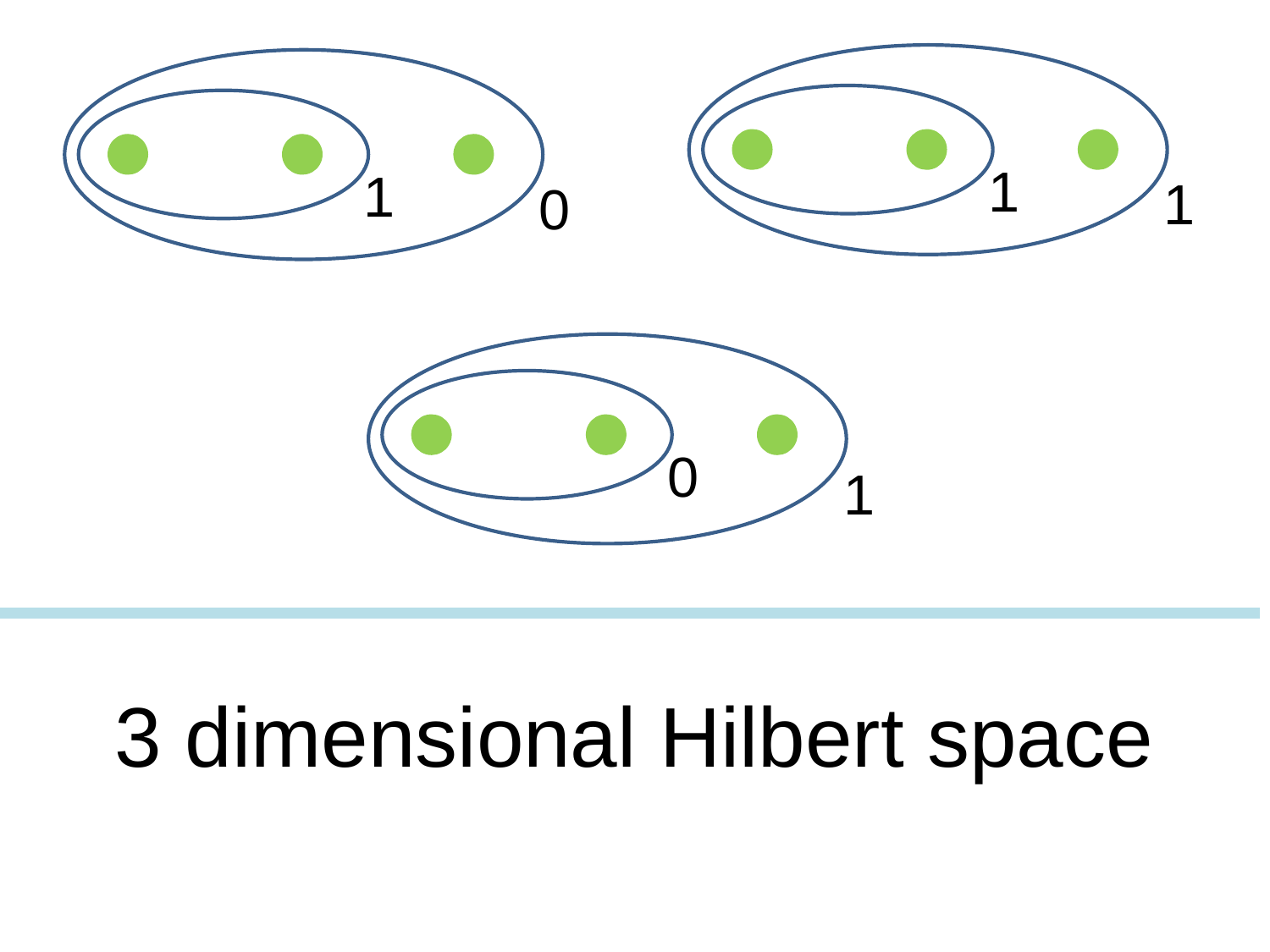

1
1

1
0

0
1
3 dimensional Hilbert space